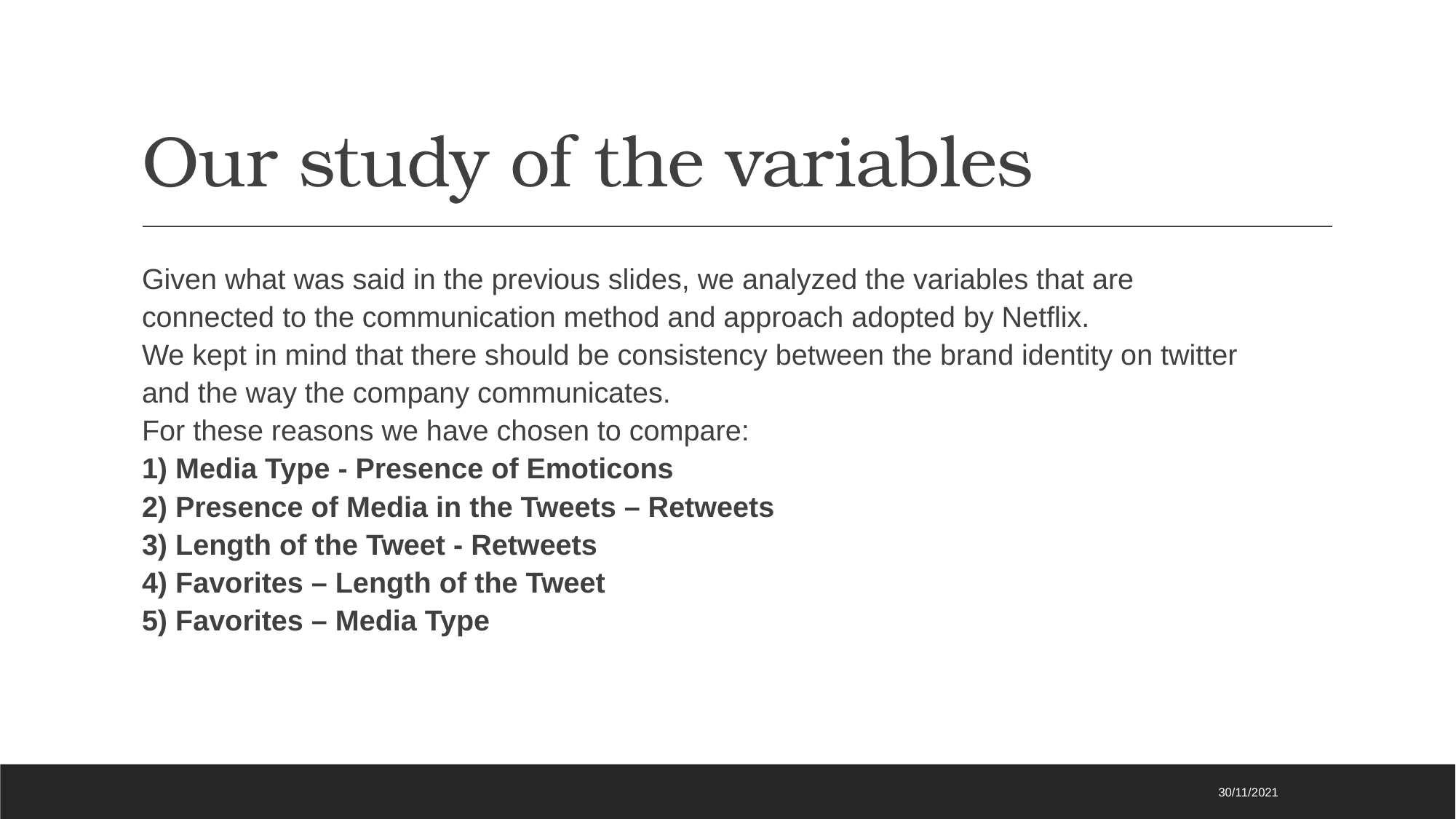

# Our study of the variables
Given what was said in the previous slides, we analyzed the variables that are connected to the communication method and approach adopted by Netflix. 
We kept in mind that there should be consistency between the brand identity on twitter and the way the company communicates.
For these reasons we have chosen to compare:
1) Media Type - Presence of Emoticons
2) Presence of Media in the Tweets – Retweets
3) Length of the Tweet - Retweets
4) Favorites – Length of the Tweet
5) Favorites – Media Type
30/11/2021